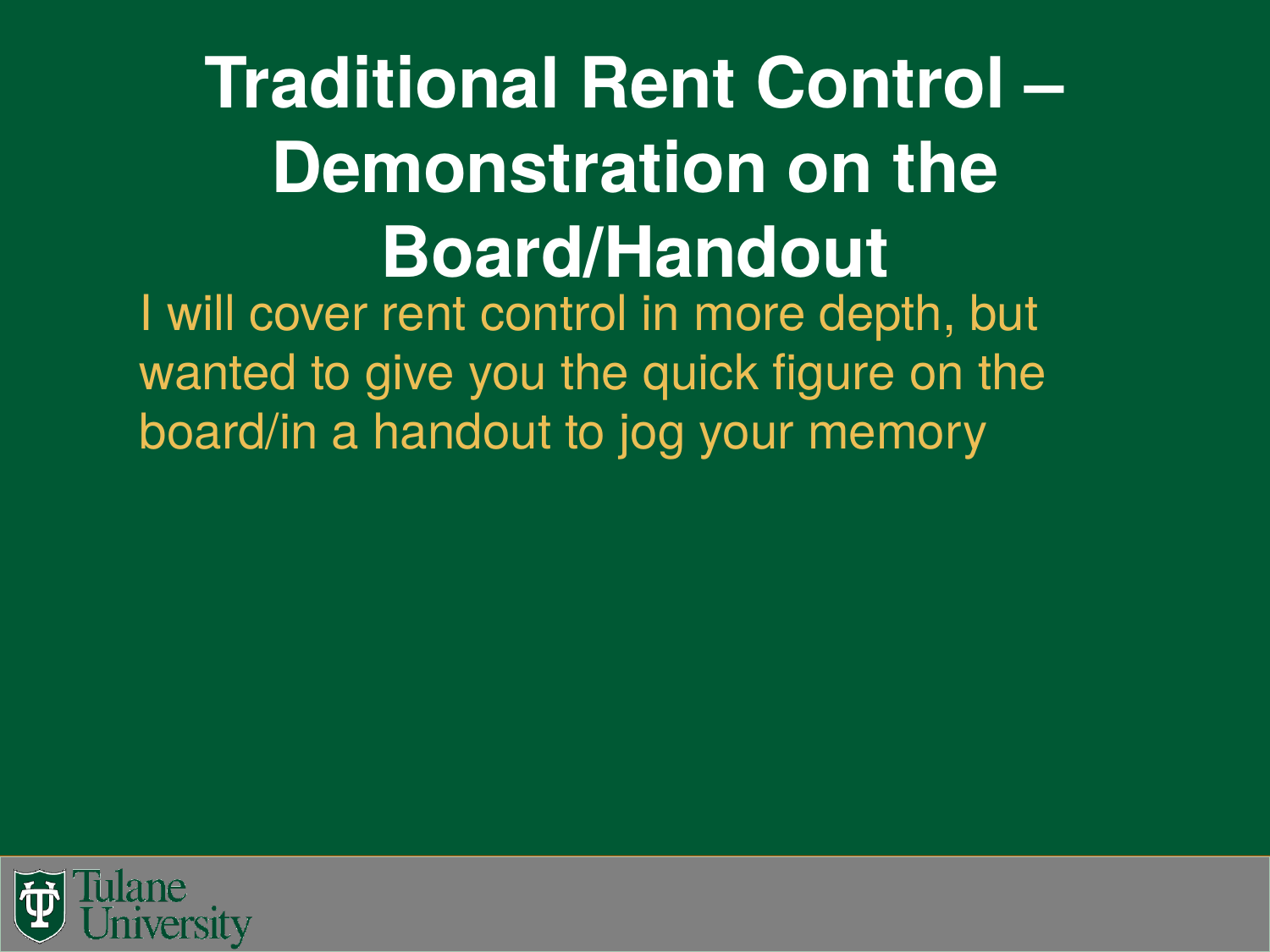

# Traditional Rent Control – Demonstration on the Board/Handout
I will cover rent control in more depth, but wanted to give you the quick figure on the board/in a handout to jog your memory